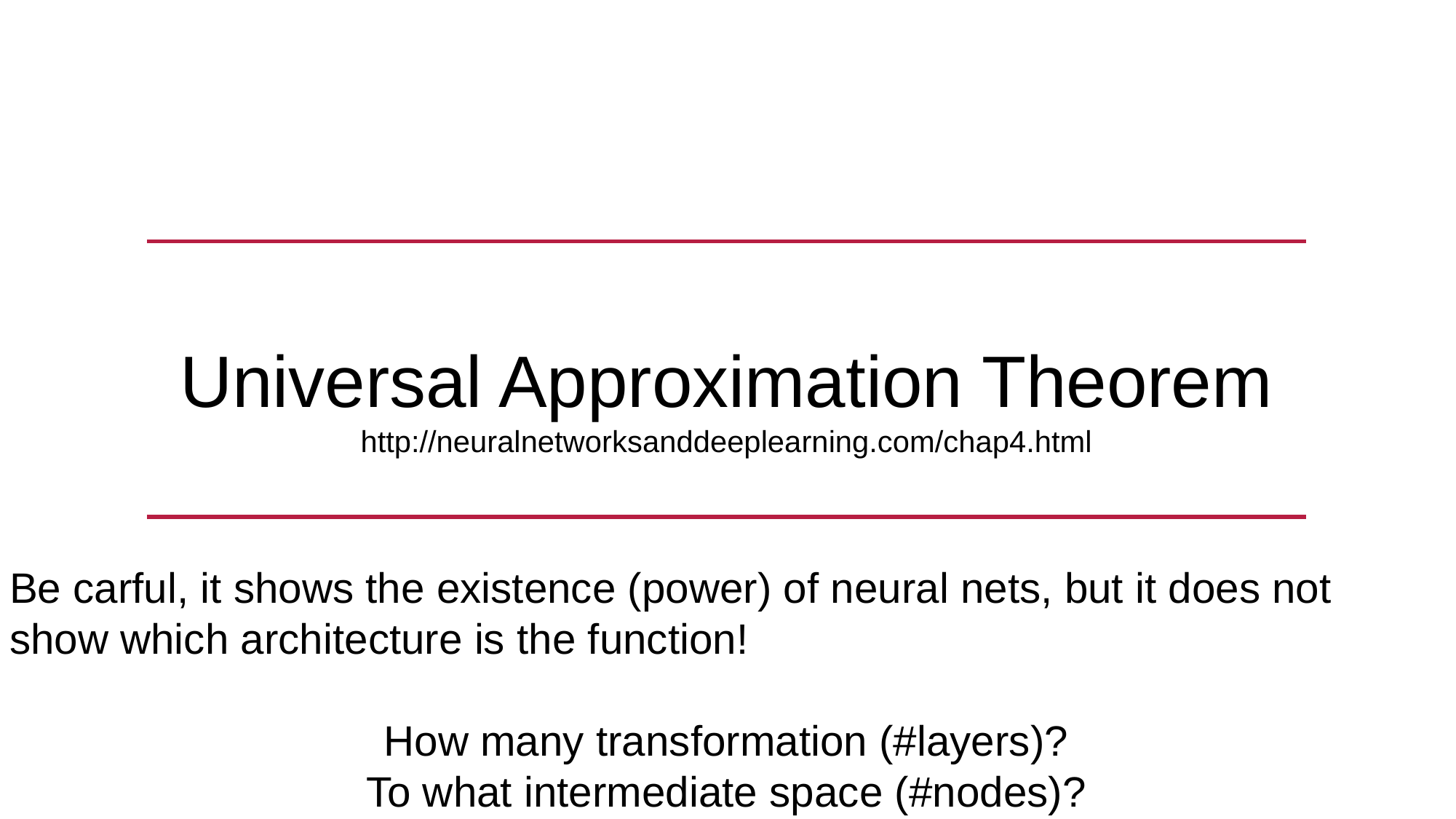

Universal Approximation Theorem
http://neuralnetworksanddeeplearning.com/chap4.html
Be carful, it shows the existence (power) of neural nets, but it does not show which architecture is the function!

How many transformation (#layers)?
To what intermediate space (#nodes)?